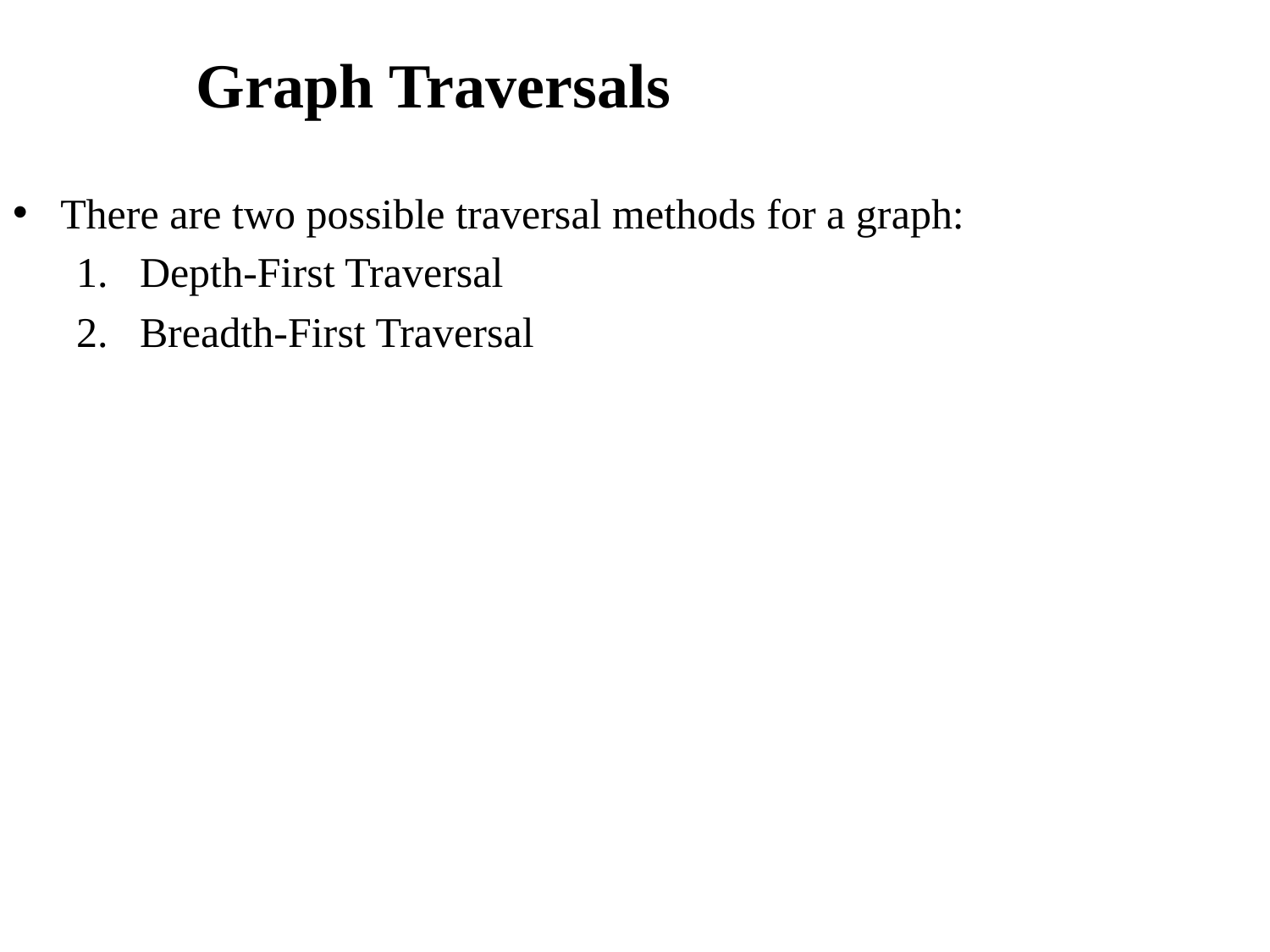

# Graph Traversals
There are two possible traversal methods for a graph:
Depth-First Traversal
Breadth-First Traversal